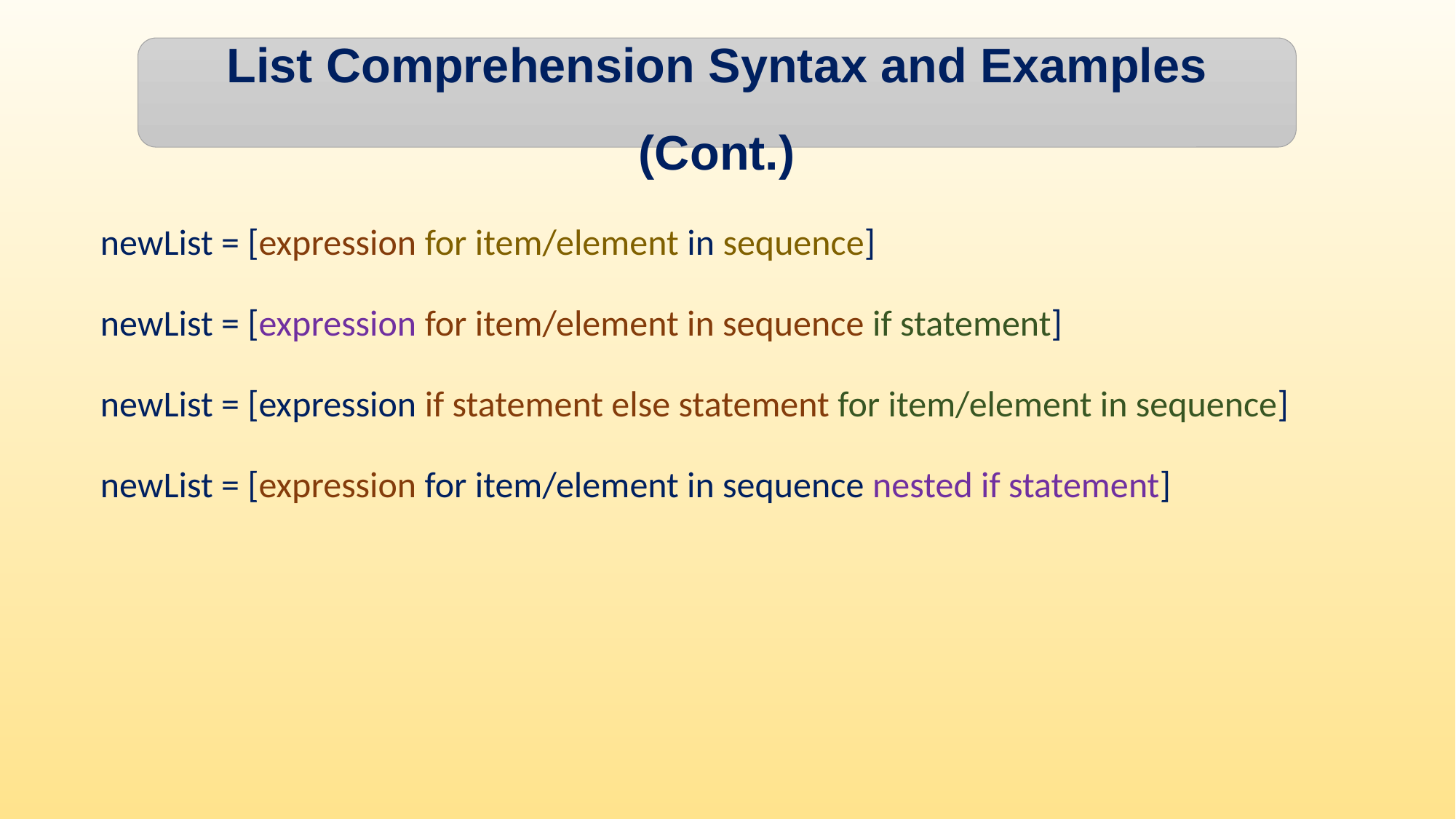

List Comprehension Syntax and Examples (Cont.)
newList = [expression for item/element in sequence]
newList = [expression for item/element in sequence if statement]
newList = [expression if statement else statement for item/element in sequence]
newList = [expression for item/element in sequence nested if statement]